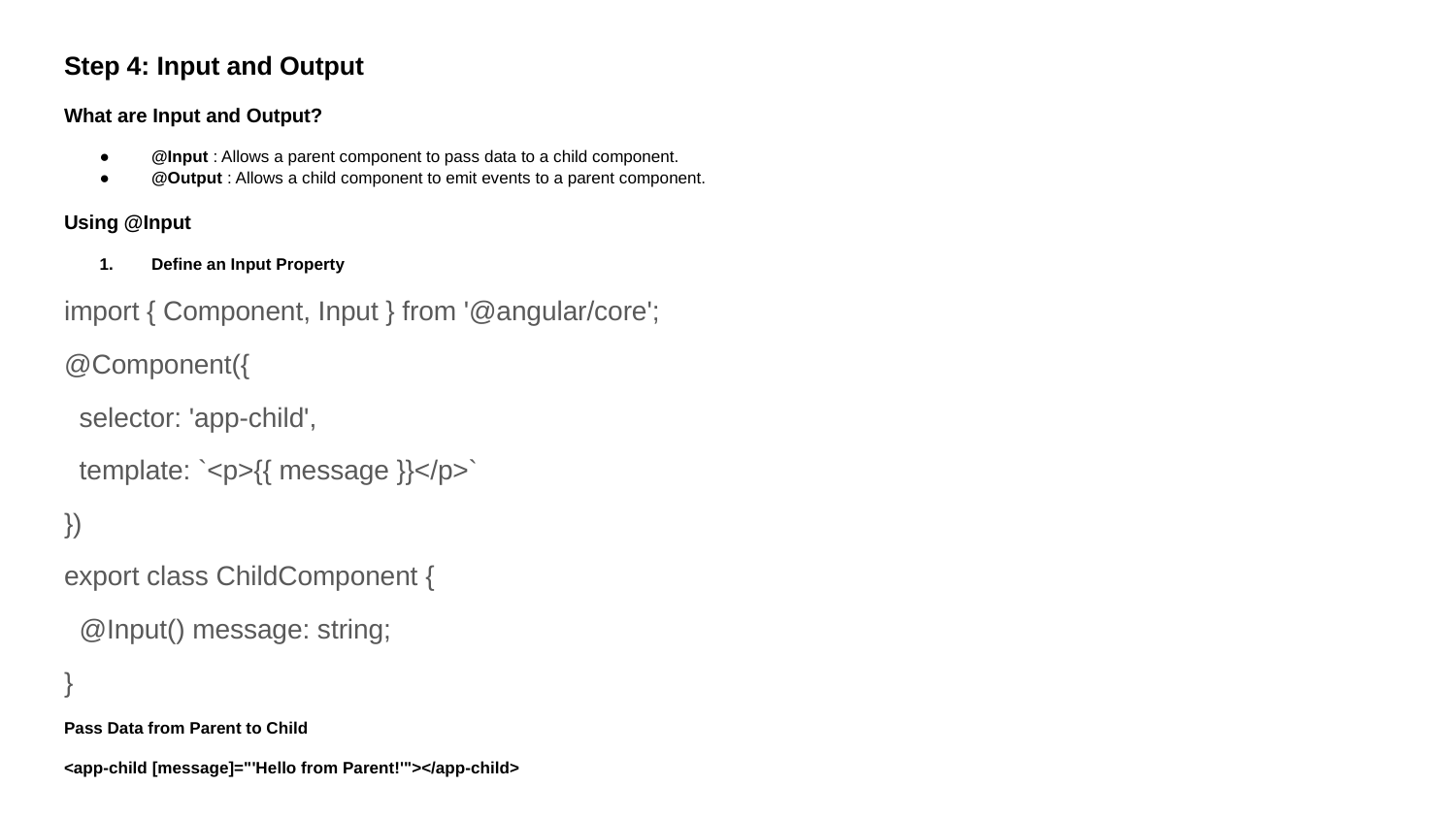

Step 4: Input and Output
What are Input and Output?
@Input : Allows a parent component to pass data to a child component.
@Output : Allows a child component to emit events to a parent component.
Using @Input
Define an Input Property
import { Component, Input } from '@angular/core';
@Component({
  selector: 'app-child',
  template: `<p>{{ message }}</p>`
})
export class ChildComponent {
  @Input() message: string;
}
Pass Data from Parent to Child
<app-child [message]="'Hello from Parent!'"></app-child>